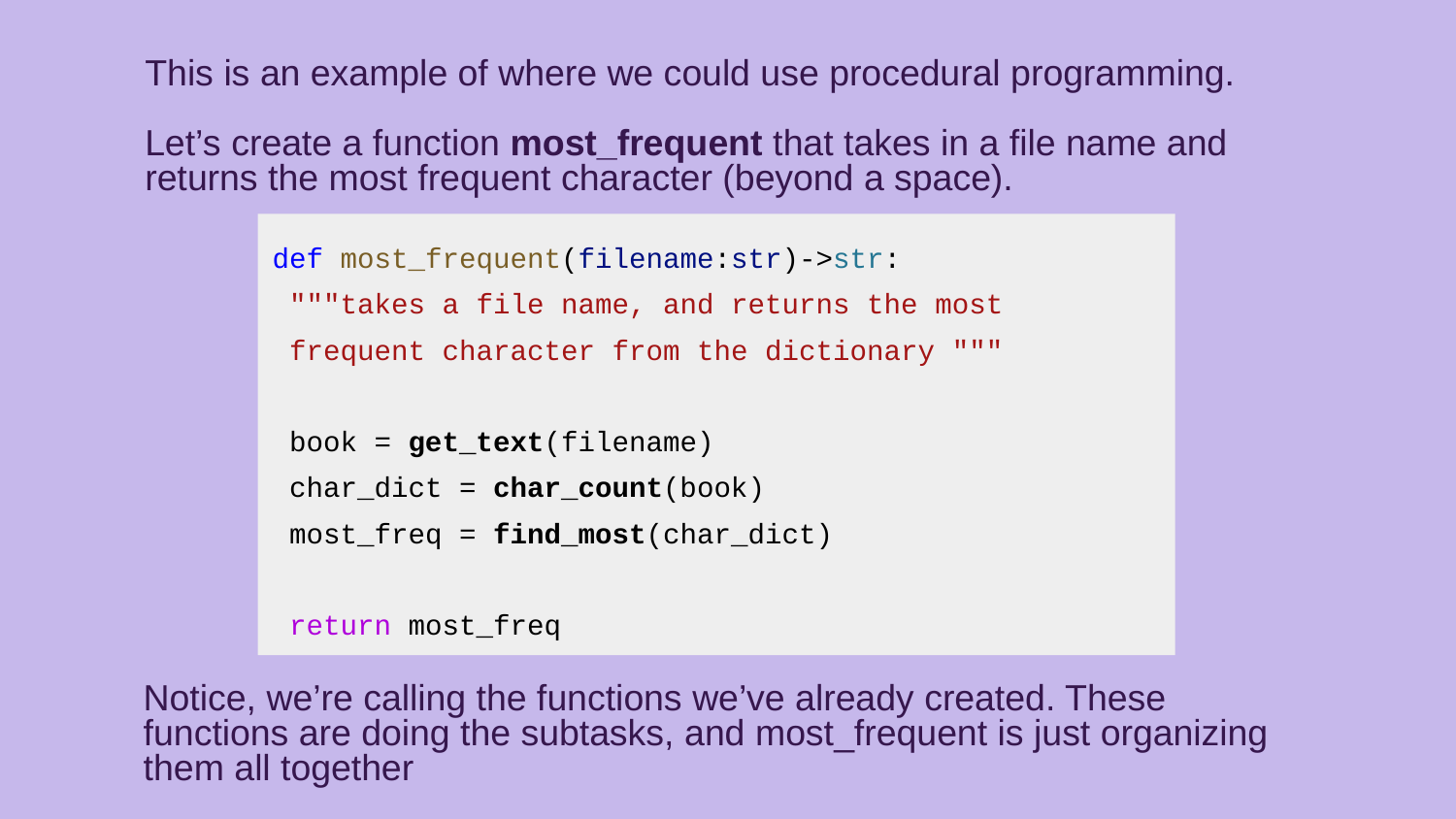

This is an example of where we could use procedural programming.

Let’s create a function most_frequent that takes in a file name and returns the most frequent character (beyond a space).
def most_frequent(filename:str)->str:
 """takes a file name, and returns the most
 frequent character from the dictionary """

 book = get_text(filename)
 char_dict = char_count(book)
 most_freq = find_most(char_dict)

 return most_freq
Notice, we’re calling the functions we’ve already created. These functions are doing the subtasks, and most_frequent is just organizing them all together